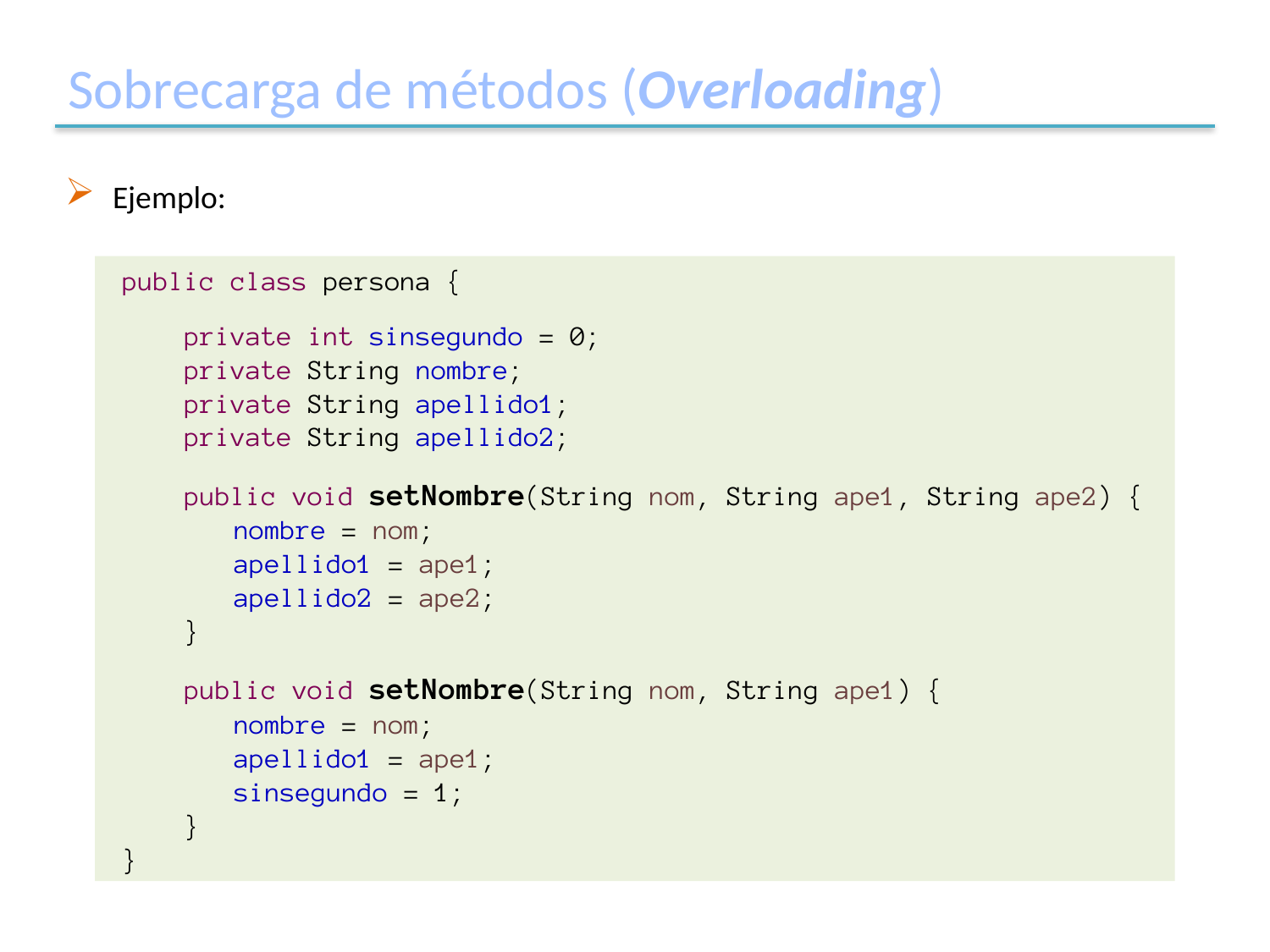

# Sobrecarga de métodos (Overloading)
Ejemplo:
 public class persona {

     private int sinsegundo = 0;
     private String nombre;
     private String apellido1;
     private String apellido2;

     public void setNombre(String nom, String ape1, String ape2) {
	nombre = nom;
	apellido1 = ape1;
	apellido2 = ape2;
     }

     public void setNombre(String nom, String ape1) {
	nombre = nom;
	apellido1 = ape1;
	sinsegundo = 1;
     }
 }